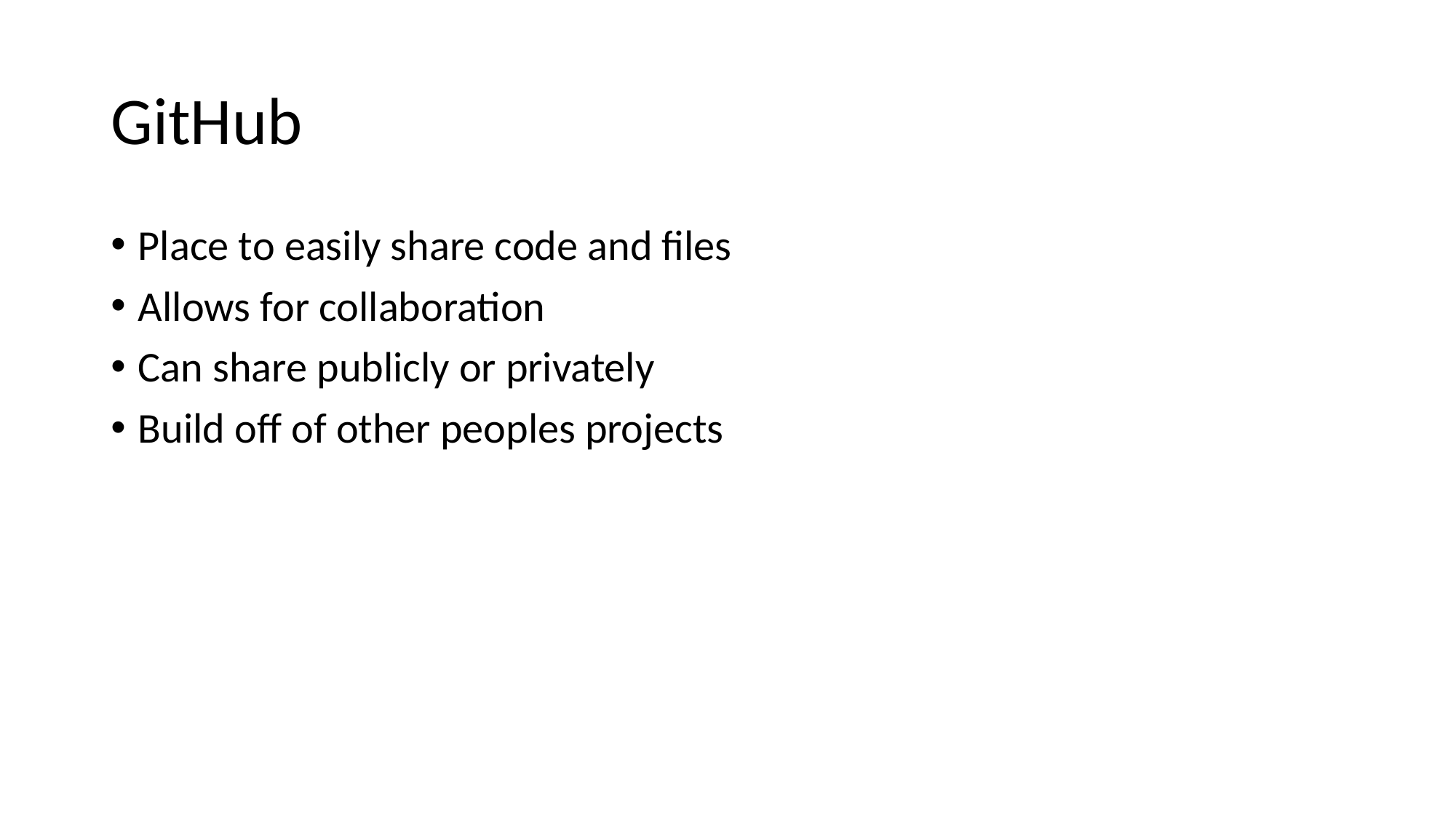

# GitHub
Place to easily share code and files
Allows for collaboration
Can share publicly or privately
Build off of other peoples projects